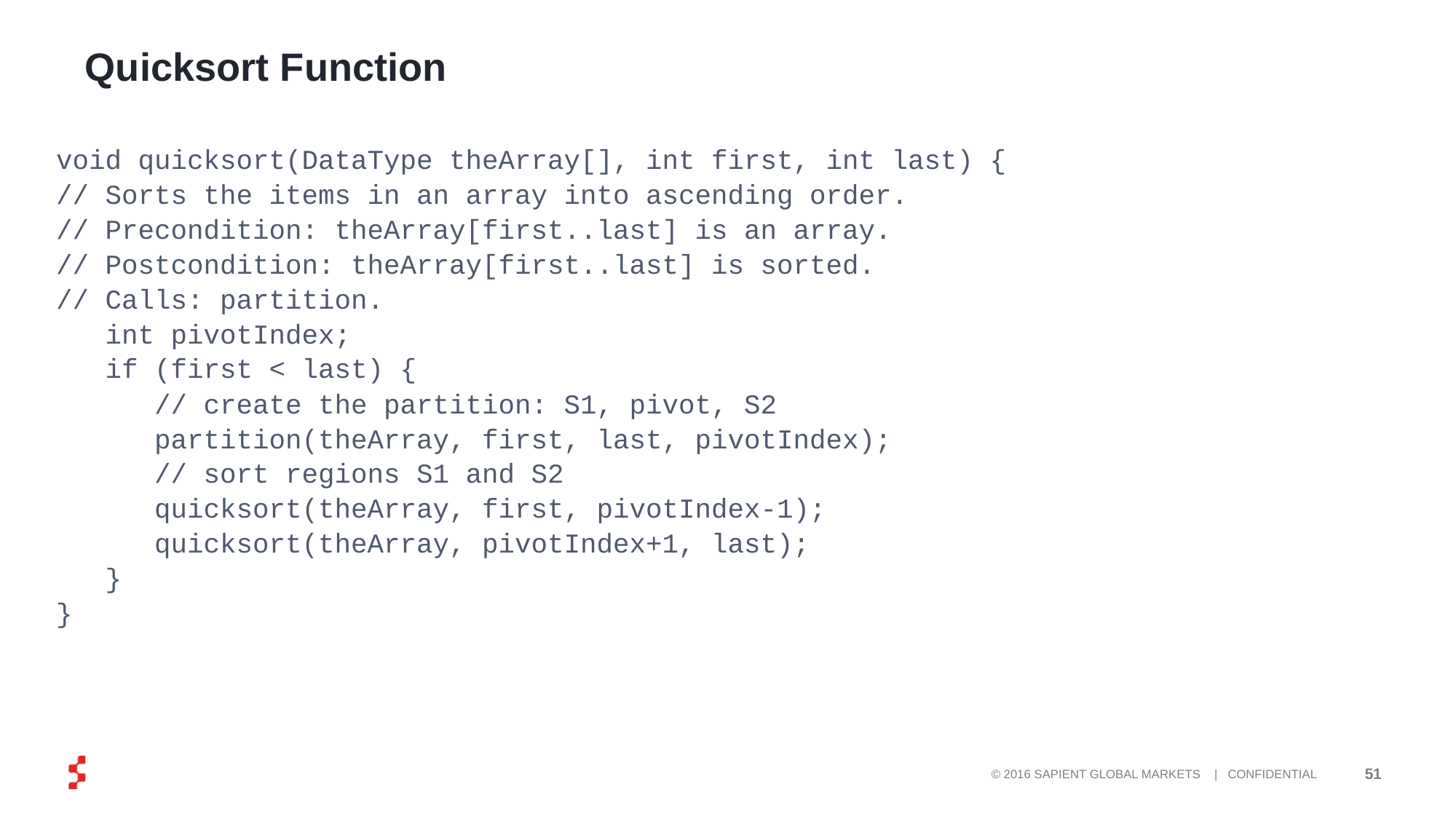

# Quicksort Function
void quicksort(DataType theArray[], int first, int last) {
// Sorts the items in an array into ascending order.
// Precondition: theArray[first..last] is an array.
// Postcondition: theArray[first..last] is sorted.
// Calls: partition.
   int pivotIndex;
   if (first < last) {
      // create the partition: S1, pivot, S2
      partition(theArray, first, last, pivotIndex);
      // sort regions S1 and S2
      quicksort(theArray, first, pivotIndex-1);
      quicksort(theArray, pivotIndex+1, last);
   }
}